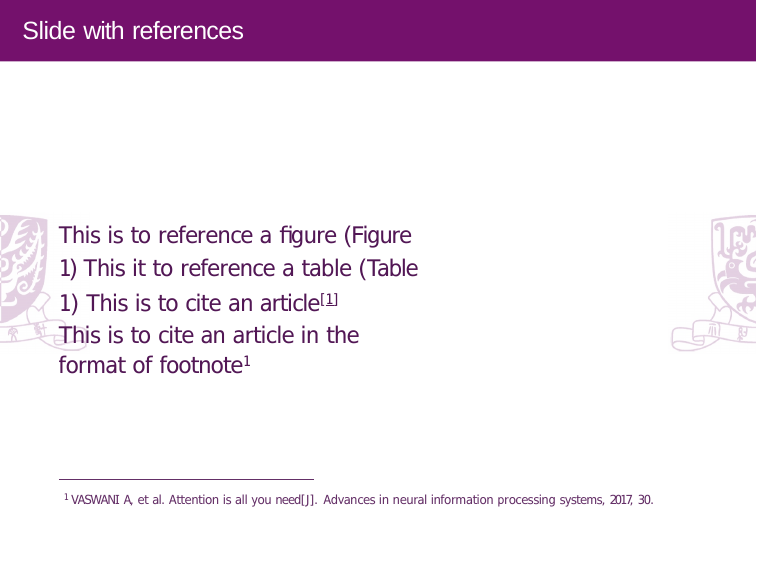

# Slide with references
This is to reference a figure (Figure 1) This it to reference a table (Table 1) This is to cite an article[1]
This is to cite an article in the format of footnote1

1 VASWANI A, et al. Attention is all you need[J]. Advances in neural information processing systems, 2017, 30.